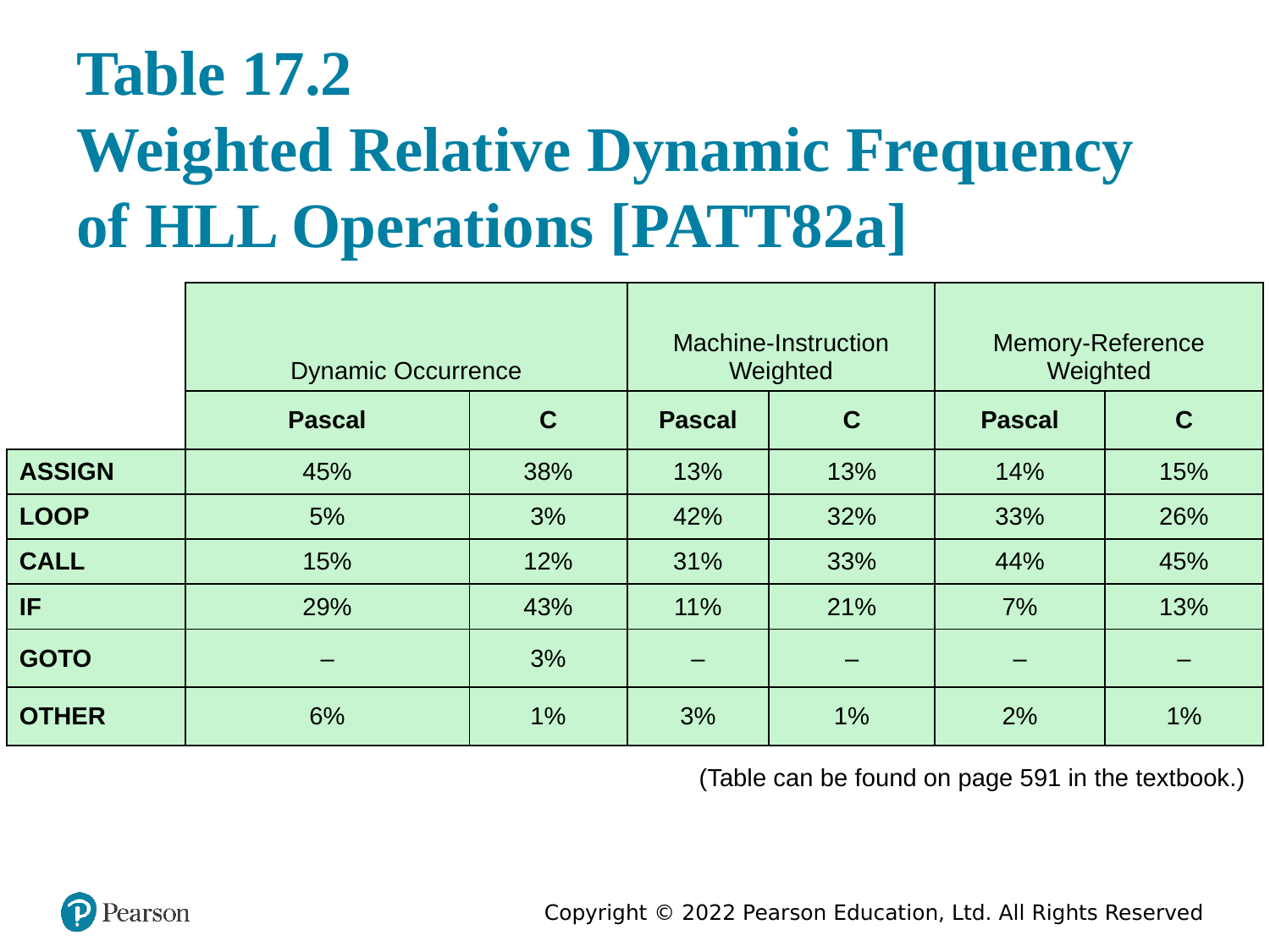

# Table 17.2   Weighted Relative Dynamic Frequency of HLL Operations [PATT82a]
|  | Dynamic Occurrence |  | Machine-Instruction Weighted |  | Memory-Reference Weighted |  |
| --- | --- | --- | --- | --- | --- | --- |
|  | Pascal | C | Pascal | C | Pascal | C |
| ASSIGN | 45% | 38% | 13% | 13% | 14% | 15% |
| LOOP | 5% | 3% | 42% | 32% | 33% | 26% |
| CALL | 15% | 12% | 31% | 33% | 44% | 45% |
| IF | 29% | 43% | 11% | 21% | 7% | 13% |
| GOTO | – | 3% | – | – | – | – |
| OTHER | 6% | 1% | 3% | 1% | 2% | 1% |
(Table can be found on page 591 in the textbook.)